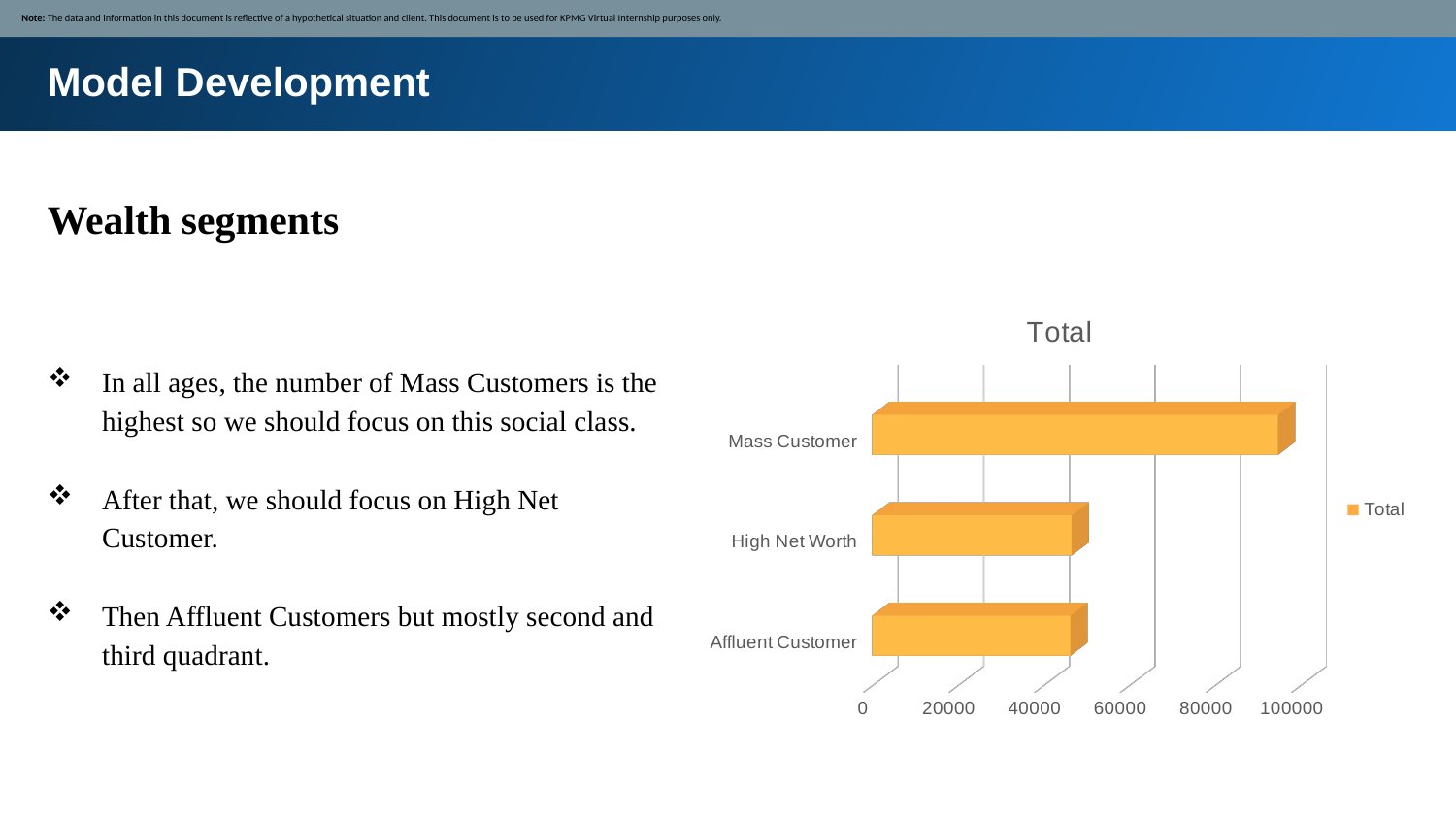

Note: The data and information in this document is reflective of a hypothetical situation and client. This document is to be used for KPMG Virtual Internship purposes only.
Model Development
Wealth segments

[unsupported chart]

In all ages, the number of Mass Customers is the highest so we should focus on this social class.

After that, we should focus on High Net Customer.

Then Affluent Customers but mostly second and third quadrant.